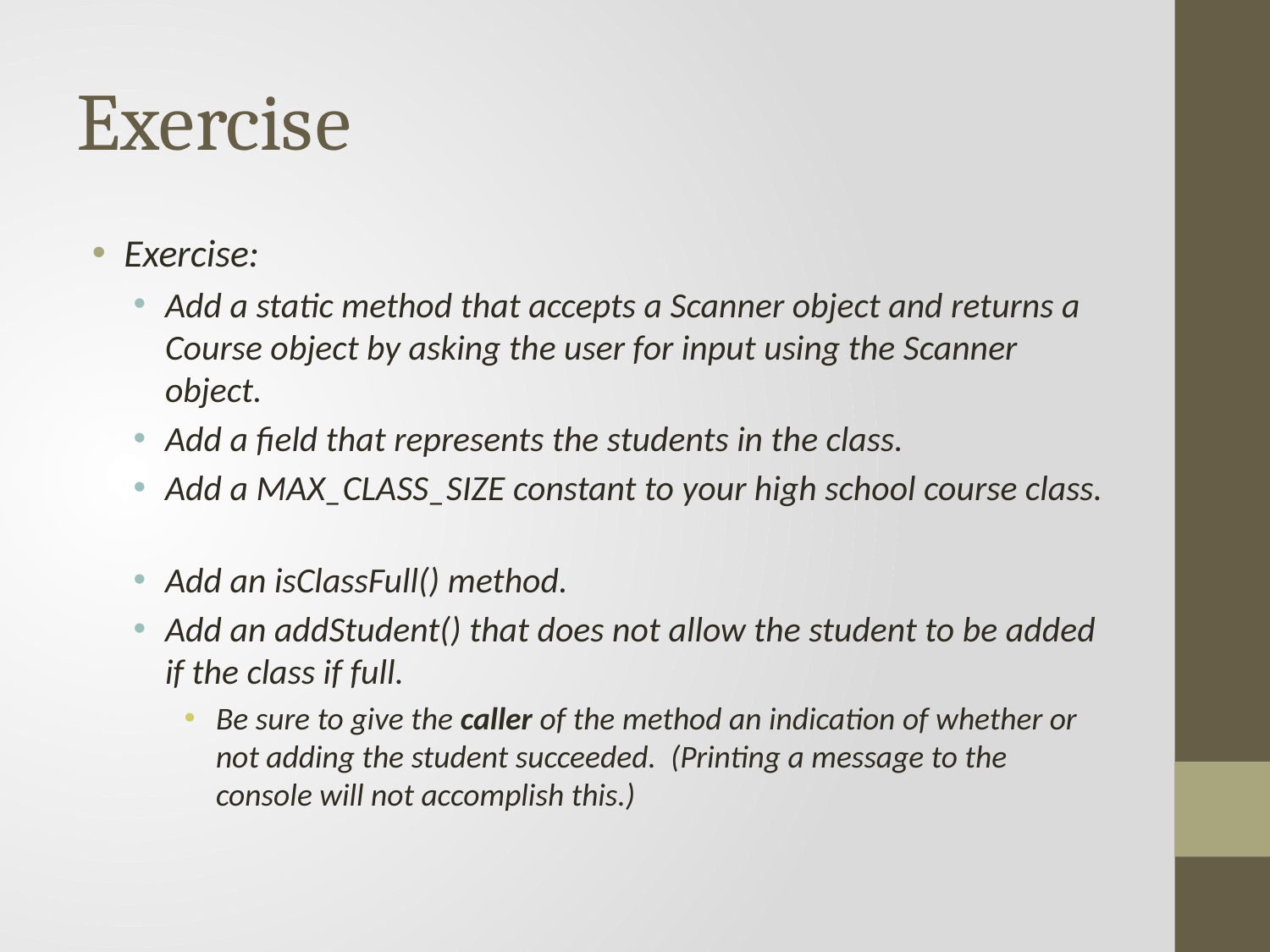

# Exercise
Exercise:
Add a static method that accepts a Scanner object and returns a Course object by asking the user for input using the Scanner object.
Add a field that represents the students in the class.
Add a MAX_CLASS_SIZE constant to your high school course class.
Add an isClassFull() method.
Add an addStudent() that does not allow the student to be added if the class if full.
Be sure to give the caller of the method an indication of whether or not adding the student succeeded.  (Printing a message to the console will not accomplish this.)